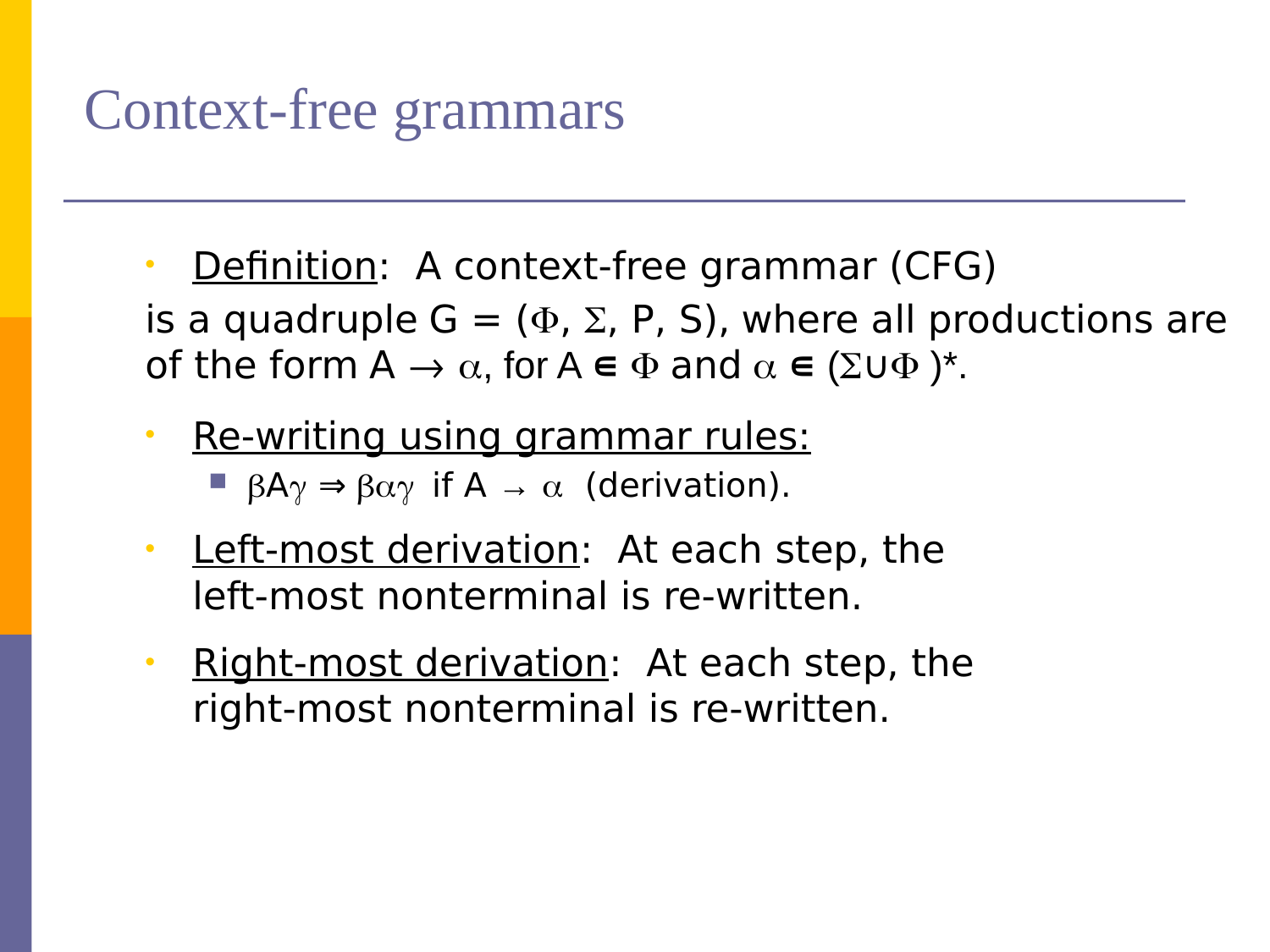

# Context-free grammars
Definition:  A context-free grammar (CFG)
is a quadruple G = (Φ, Σ, P, S), where all productions are of the form A → α, for A ∊ Φ and α ∊ (Σ∪Φ )*.

Re-writing using grammar rules:
βAγ ⇒ βαγ  if A → α  (derivation).

Left-most derivation:  At each step, the
left-most nonterminal is re-written.

Right-most derivation:  At each step, the
right-most nonterminal is re-written.